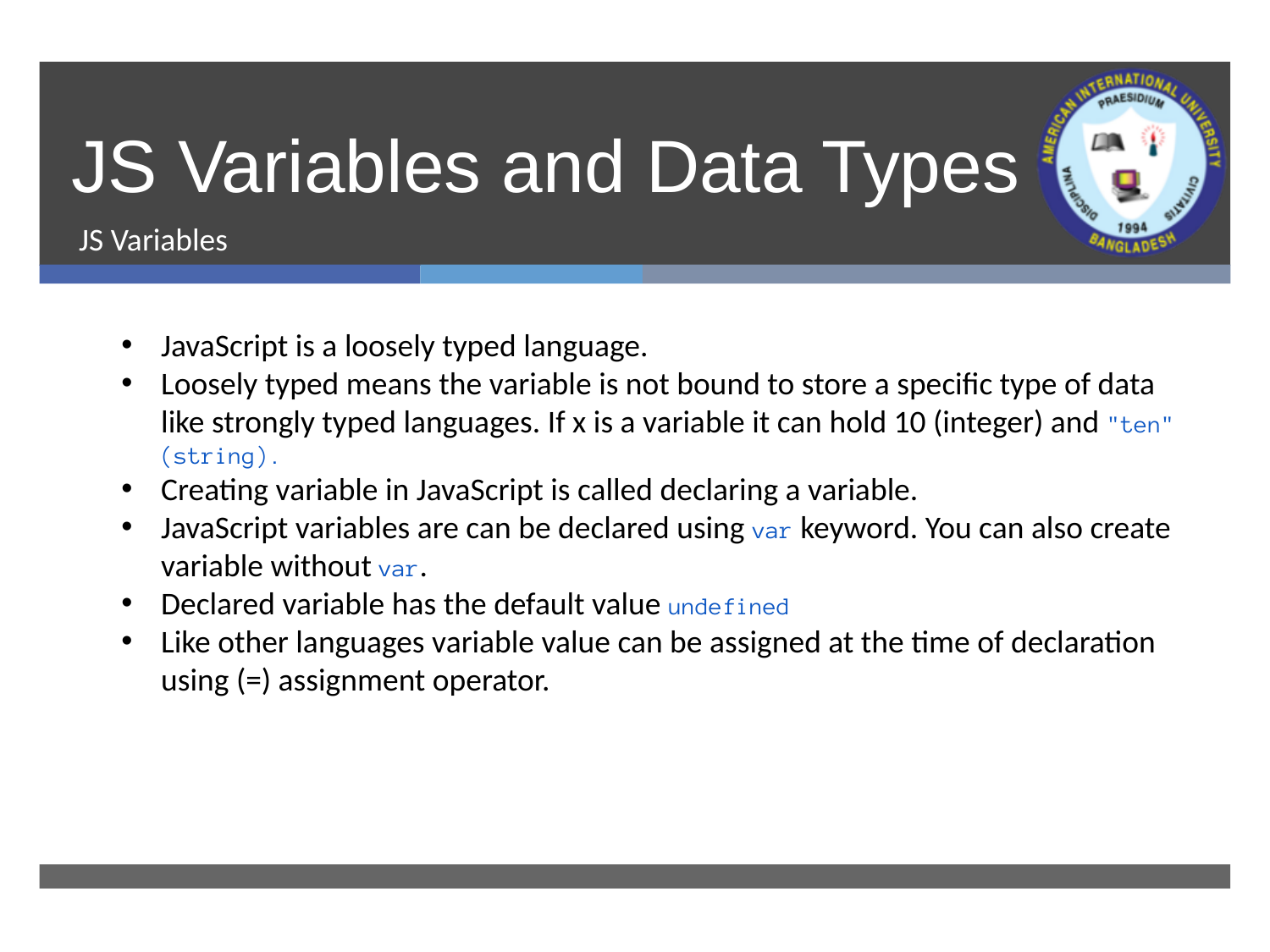

# JS Variables and Data Types
JS Variables
JavaScript is a loosely typed language.
Loosely typed means the variable is not bound to store a specific type of data like strongly typed languages. If x is a variable it can hold 10 (integer) and "ten" (string).
Creating variable in JavaScript is called declaring a variable.
JavaScript variables are can be declared using var keyword. You can also create variable without var.
Declared variable has the default value undefined
Like other languages variable value can be assigned at the time of declaration using (=) assignment operator.